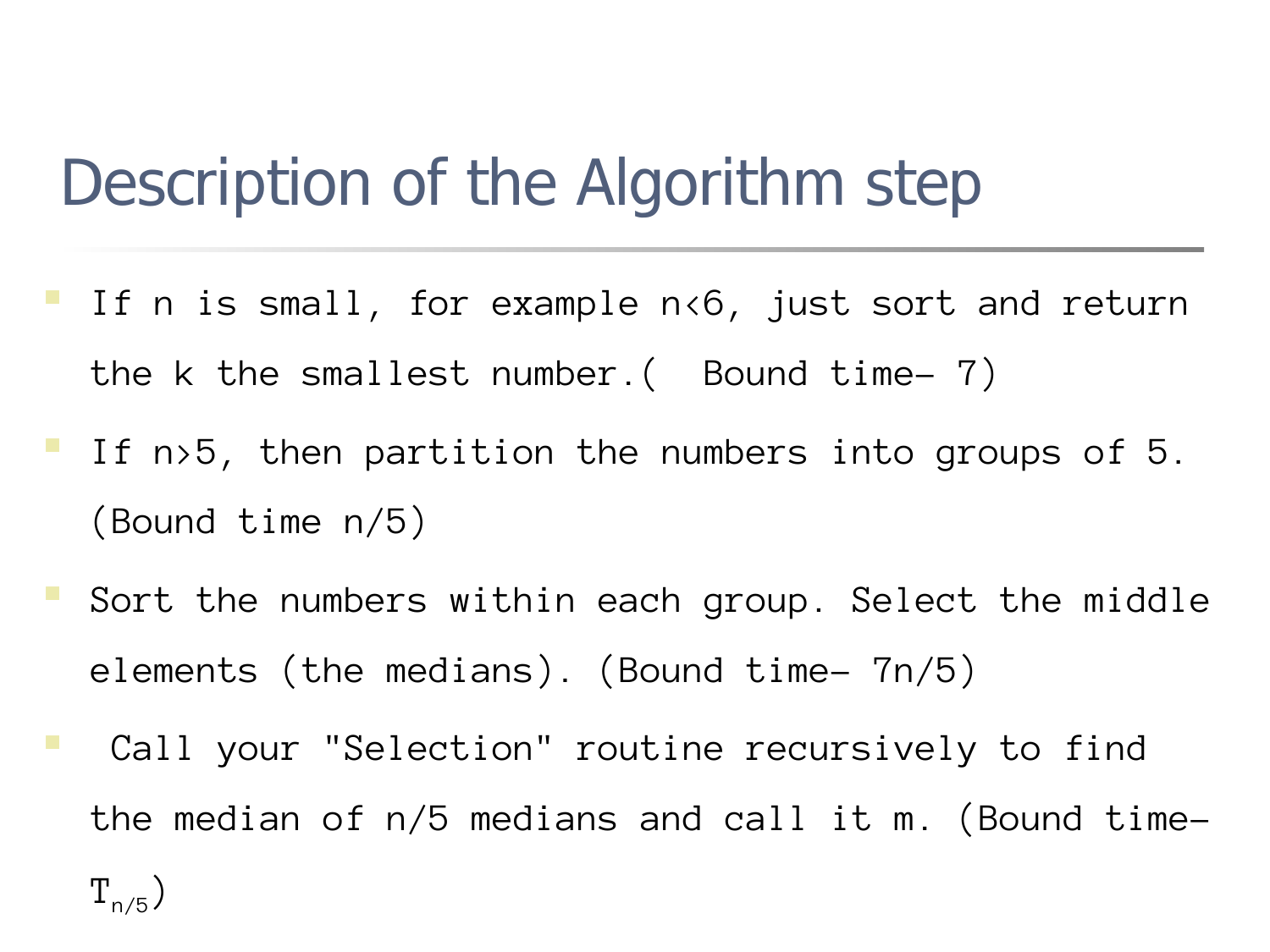

Description of the Algorithm step
If n is small, for example n<6, just sort and return the k the smallest number.(  Bound time- 7)
If n>5, then partition the numbers into groups of 5.(Bound time n/5)
Sort the numbers within each group. Select the middle elements (the medians). (Bound time- 7n/5)
 Call your "Selection" routine recursively to find the median of n/5 medians and call it m. (Bound time-Tn/5)